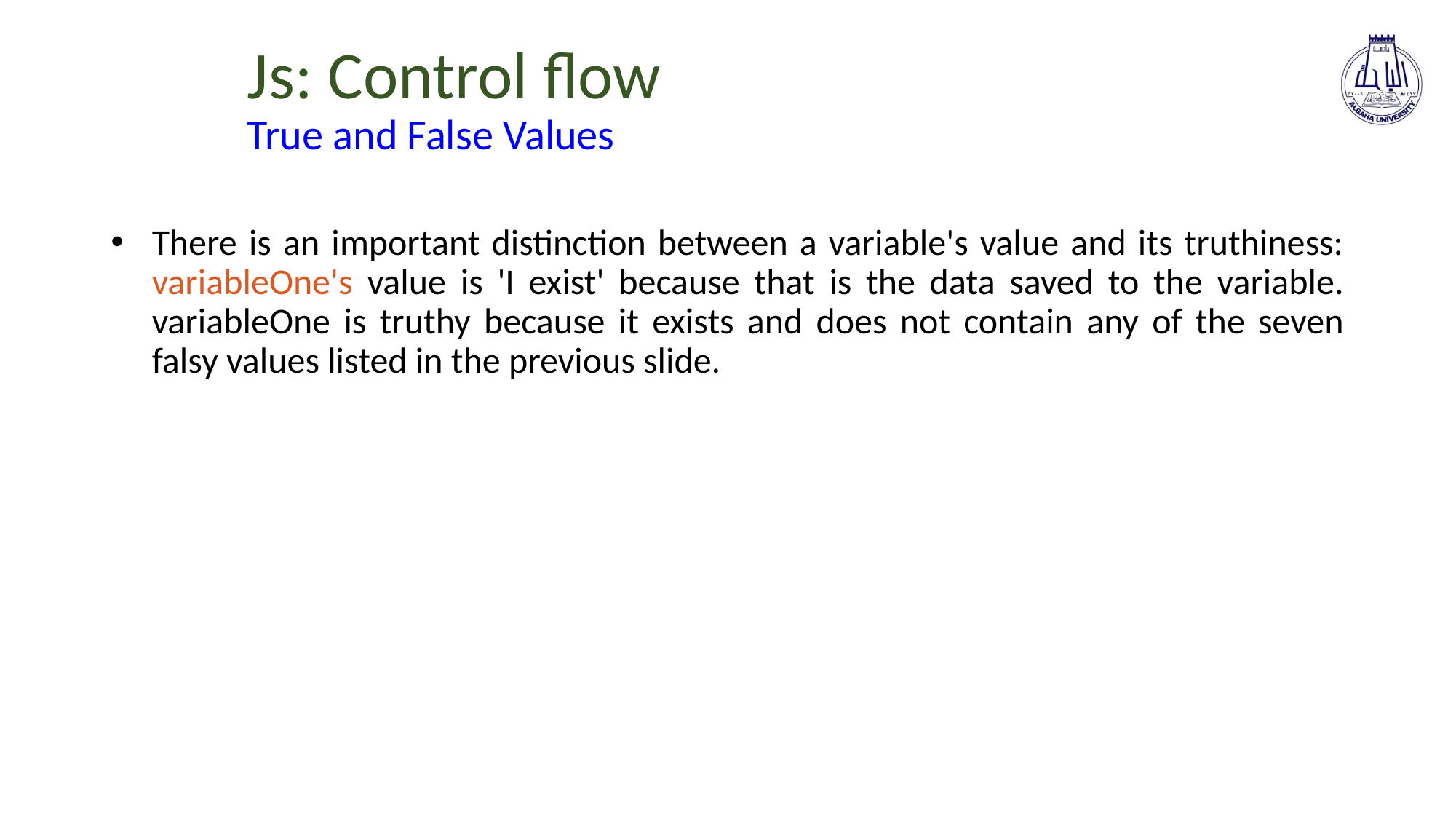

# Js: Control flow True and False Values
There is an important distinction between a variable's value and its truthiness: variableOne's value is 'I exist' because that is the data saved to the variable. variableOne is truthy because it exists and does not contain any of the seven falsy values listed in the previous slide.